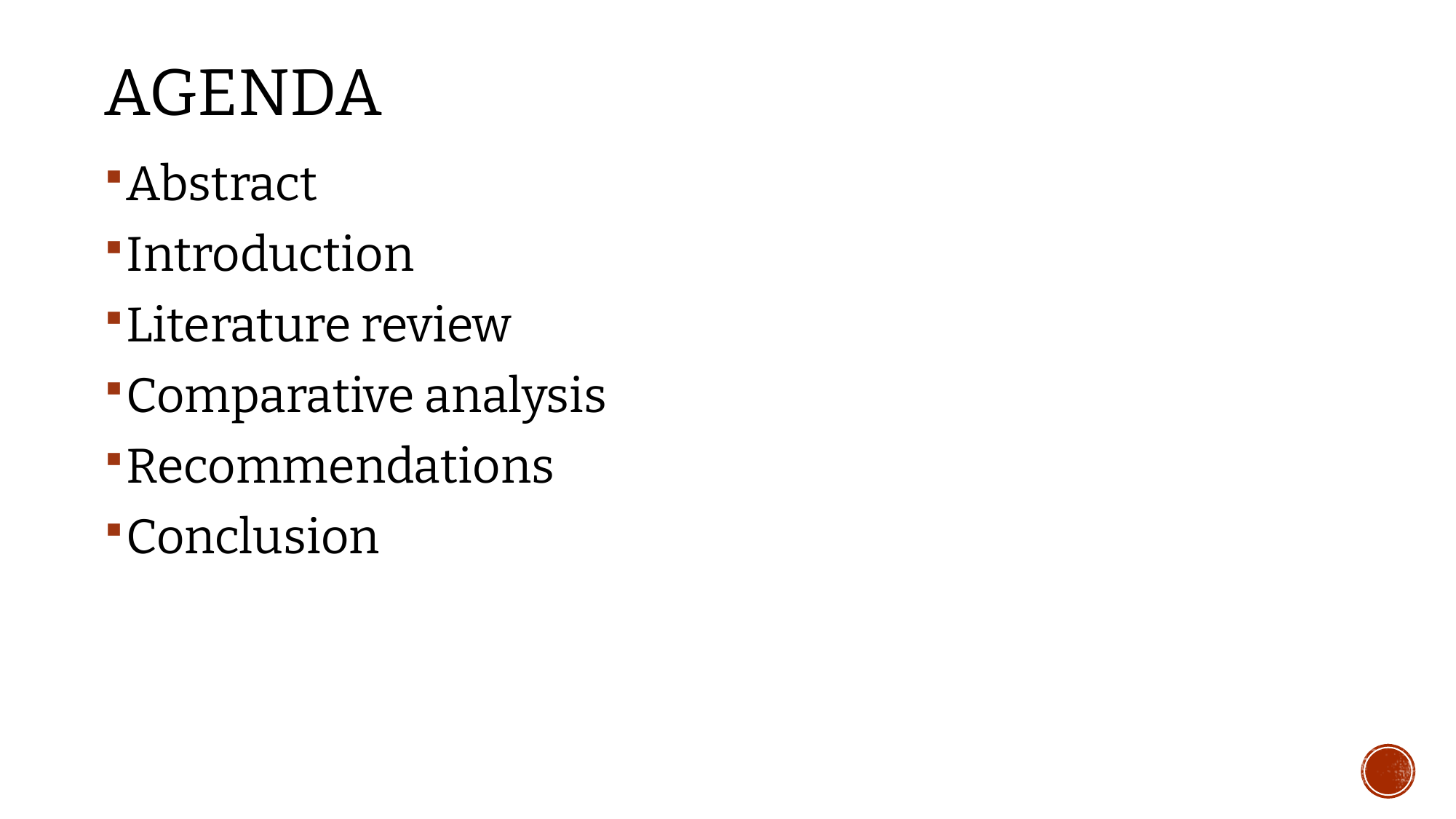

# Agenda
Abstract
Introduction
Literature review
Comparative analysis
Recommendations
Conclusion